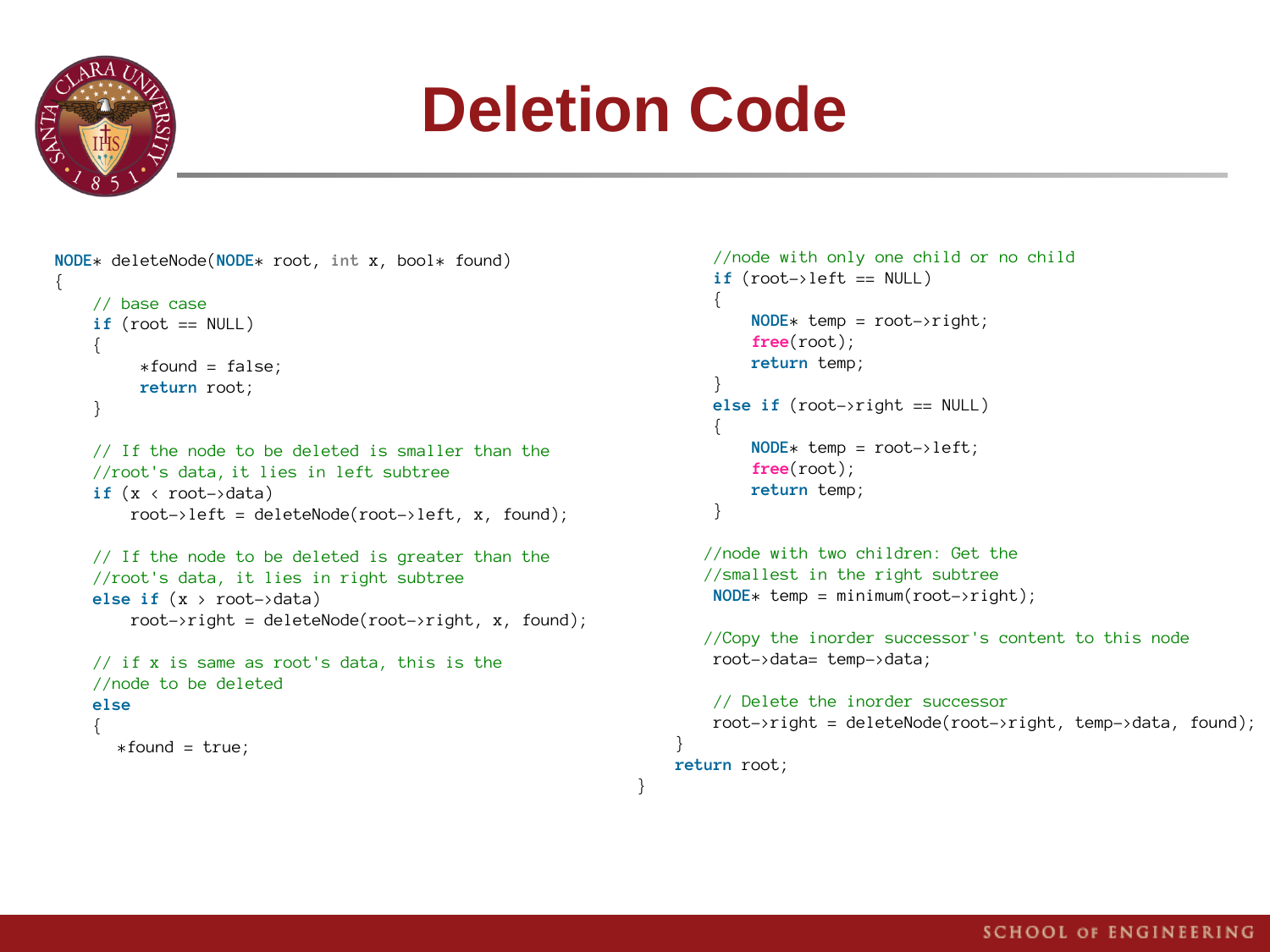

# Deletion Code
        //node with only one child or no child
        if (root->left == NULL)
        {
            NODE* temp = root->right;
            free(root);
            return temp;
        }
        else if (root->right == NULL)
        {
            NODE* temp = root->left;
            free(root);
            return temp;
        }

       //node with two children: Get the
       //smallest in the right subtree
        NODE* temp = minimum(root->right);

       //Copy the inorder successor's content to this node
        root->data= temp->data;

        // Delete the inorder successor
        root->right = deleteNode(root->right, temp->data, found);
    }
    return root;
}

NODE* deleteNode(NODE* root, int x, bool* found)
{
    // base case
    if (root == NULL)
    {
         *found = false;
         return root;
    }

    // If the node to be deleted is smaller than the
    //root's data, it lies in left subtree
    if (x < root->data)
        root->left = deleteNode(root->left, x, found);

    // If the node to be deleted is greater than the
    //root's data, it lies in right subtree
    else if (x > root->data)
        root->right = deleteNode(root->right, x, found);

    // if x is same as root's data, this is the
    //node to be deleted
    else
    {
        *found = true;